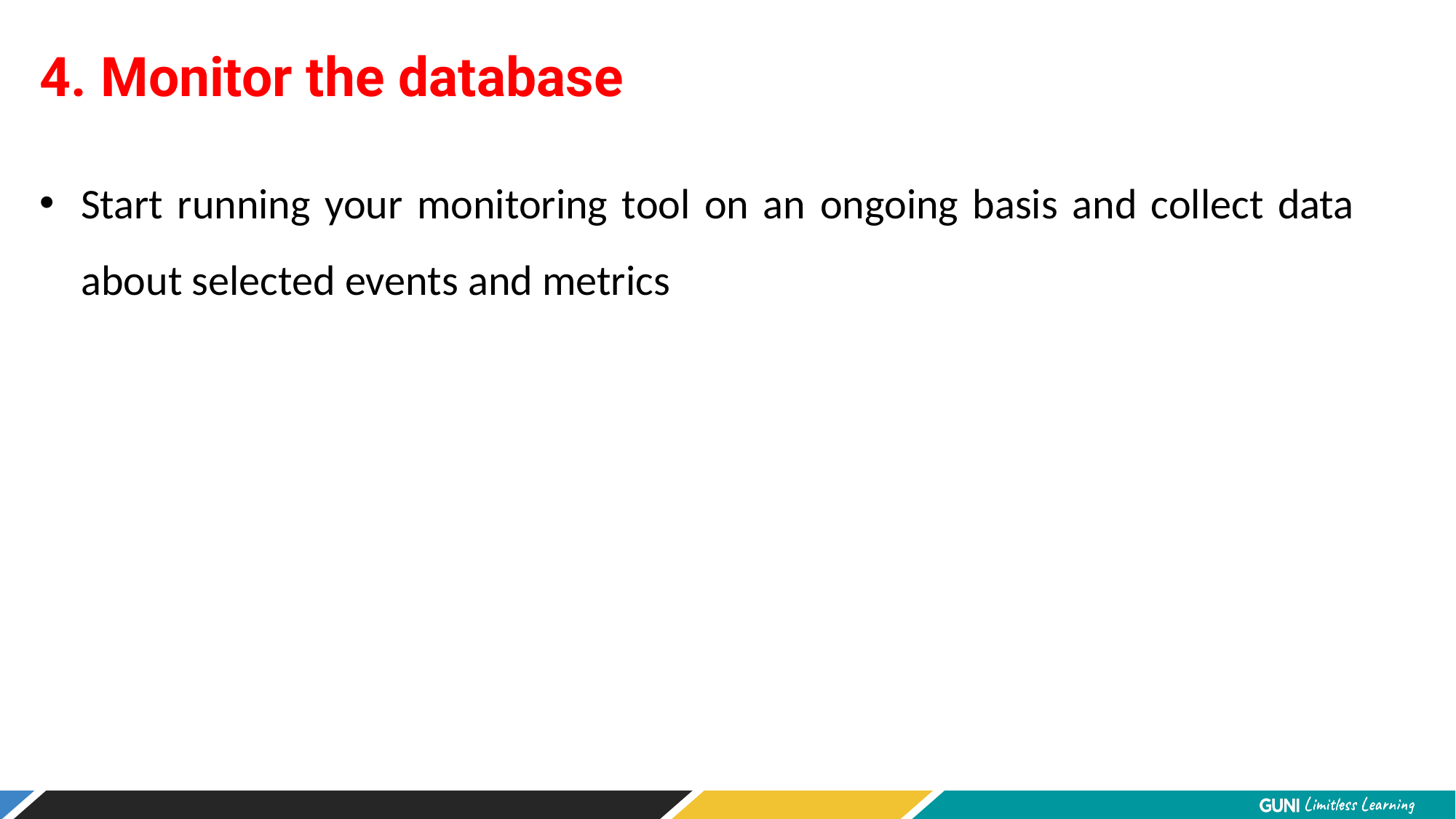

4. Monitor the database
Start running your monitoring tool on an ongoing basis and collect data about selected events and metrics